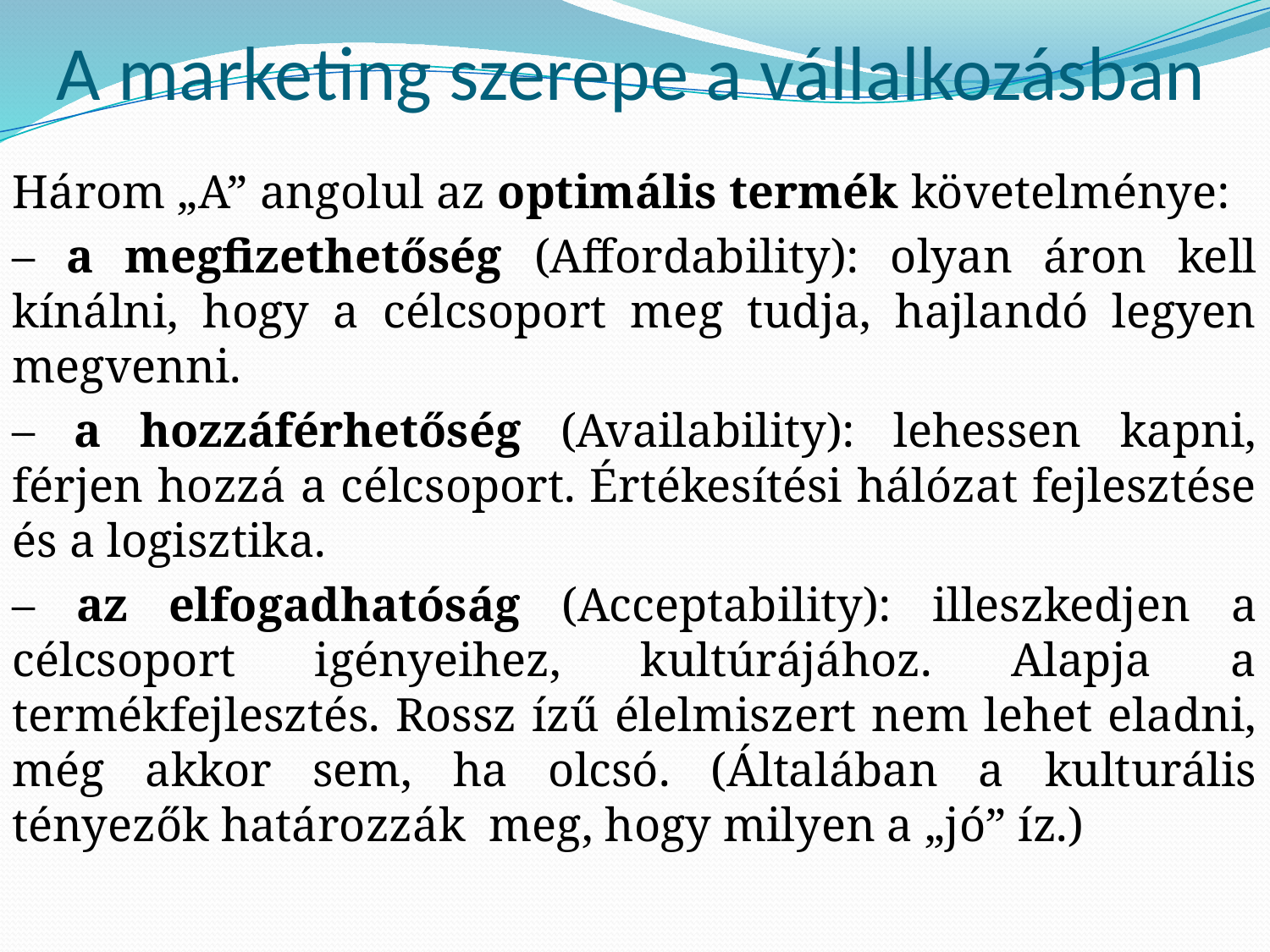

# A marketing szerepe a vállalkozásban
Három „A” angolul az optimális termék követelménye:
– a megfizethetőség (Affordability): olyan áron kell kínálni, hogy a célcsoport meg tudja, hajlandó legyen megvenni.
– a hozzáférhetőség (Availability): lehessen kapni, férjen hozzá a célcsoport. Értékesítési hálózat fejlesztése és a logisztika.
– az elfogadhatóság (Acceptability): illeszkedjen a célcsoport igényeihez, kultúrájához. Alapja a termékfejlesztés. Rossz ízű élelmiszert nem lehet eladni, még akkor sem, ha olcsó. (Általában a kulturális tényezők határozzák  meg, hogy milyen a „jó” íz.)